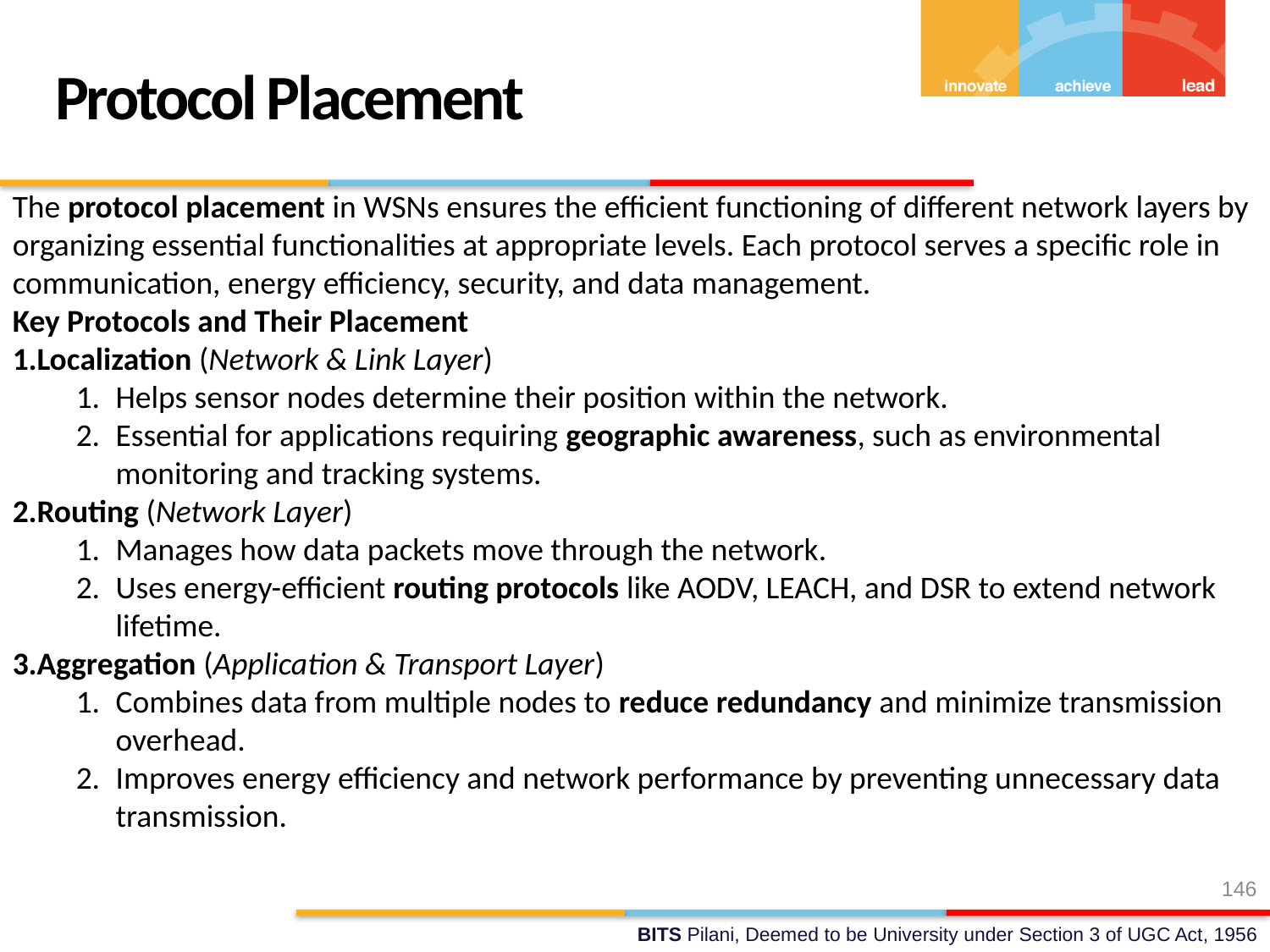

Protocol Placement
The protocol placement in WSNs ensures the efficient functioning of different network layers by organizing essential functionalities at appropriate levels. Each protocol serves a specific role in communication, energy efficiency, security, and data management.
Key Protocols and Their Placement
Localization (Network & Link Layer)
Helps sensor nodes determine their position within the network.
Essential for applications requiring geographic awareness, such as environmental monitoring and tracking systems.
Routing (Network Layer)
Manages how data packets move through the network.
Uses energy-efficient routing protocols like AODV, LEACH, and DSR to extend network lifetime.
Aggregation (Application & Transport Layer)
Combines data from multiple nodes to reduce redundancy and minimize transmission overhead.
Improves energy efficiency and network performance by preventing unnecessary data transmission.

146